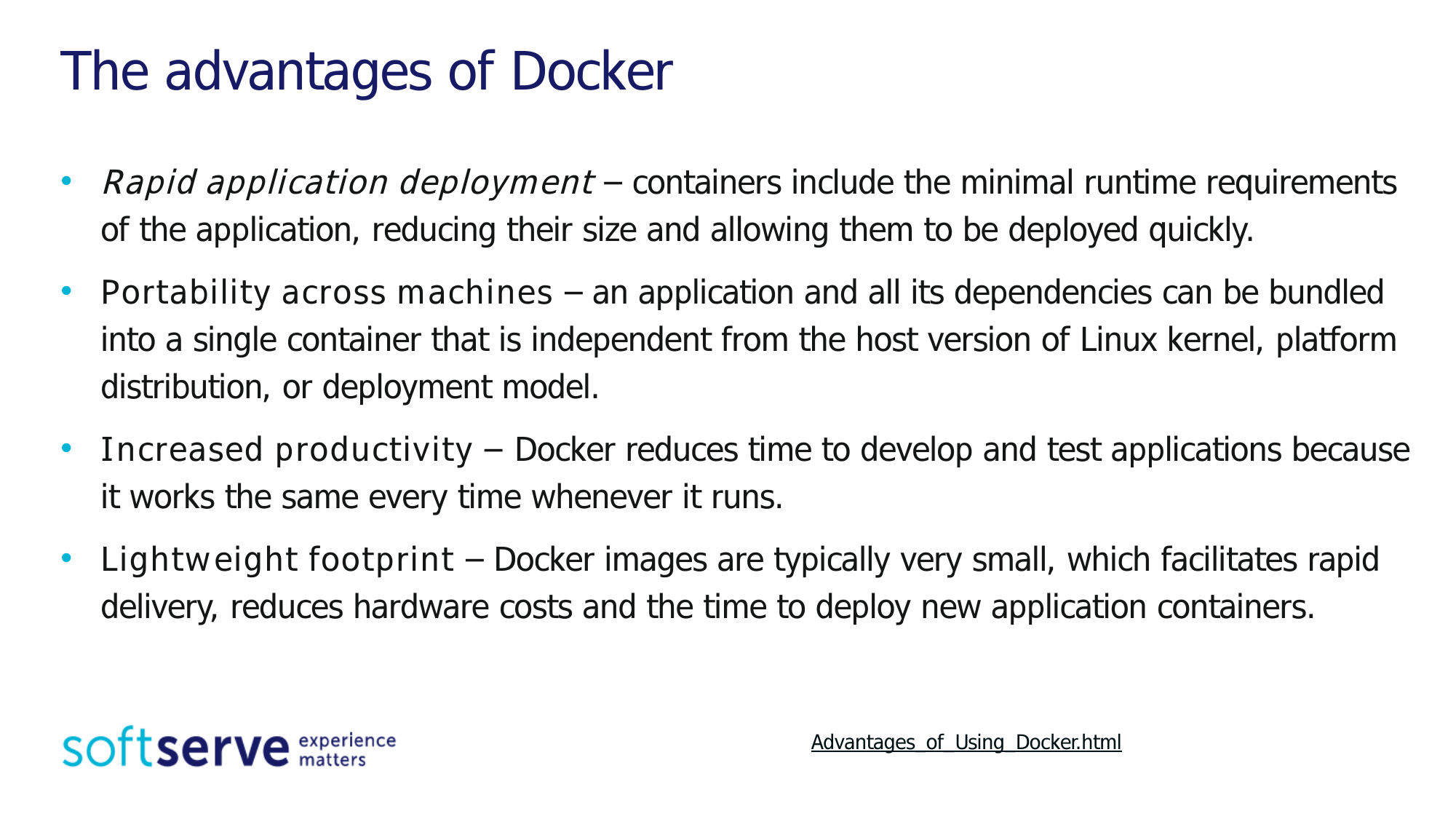

# The advantages of Docker
Rapid application deployment – containers include the minimal runtime requirements of the application, reducing their size and allowing them to be deployed quickly.
Portability across machines – an application and all its dependencies can be bundled into a single container that is independent from the host version of Linux kernel, platform distribution, or deployment model.
Increased productivity – Docker reduces time to develop and test applications because it works the same every time whenever it runs.
Lightweight footprint – Docker images are typically very small, which facilitates rapid delivery, reduces hardware costs and the time to deploy new application containers.
Advantages_of_Using_Docker.html